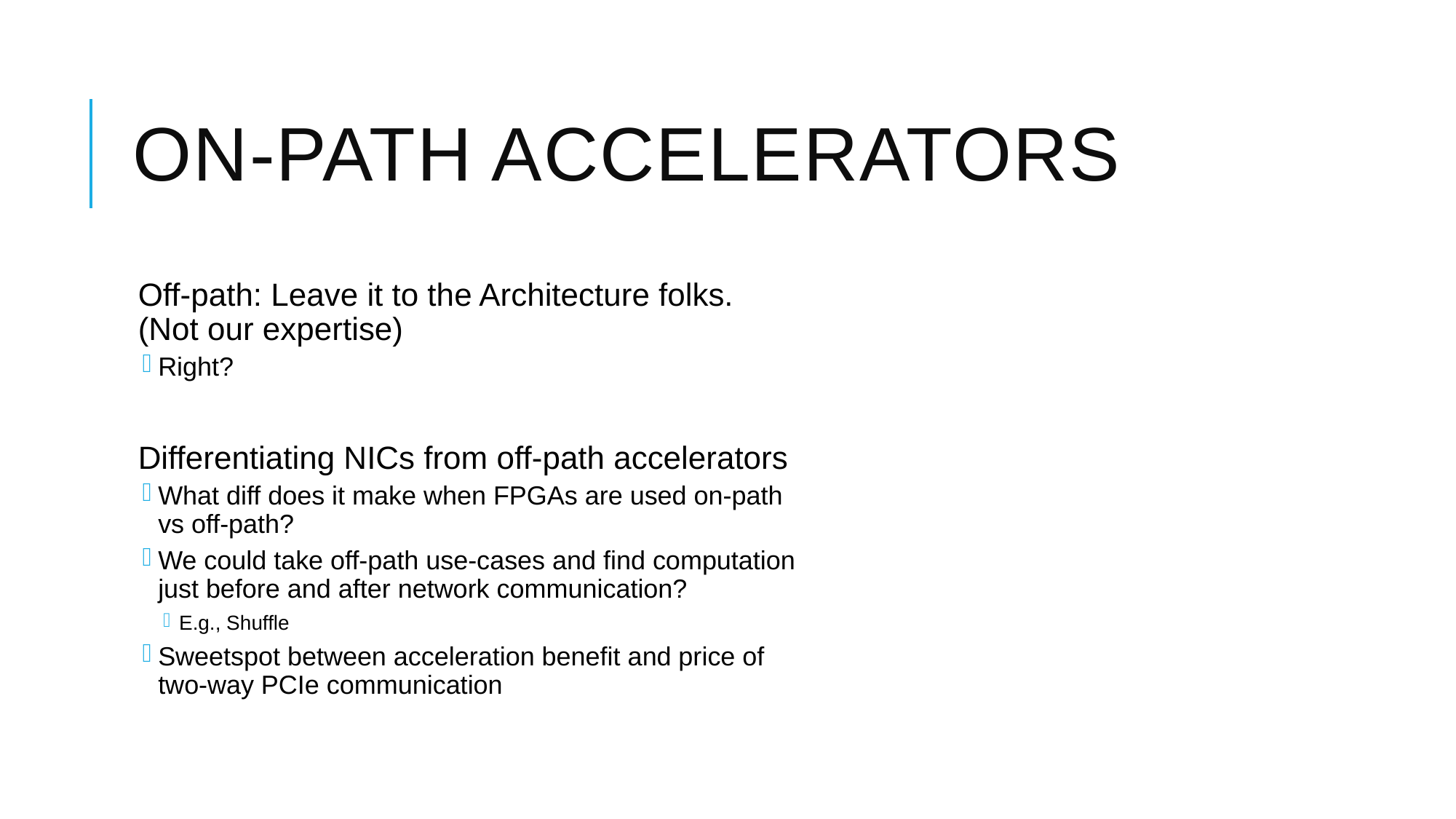

# ON-path ACCELERATORS
Off-path: Leave it to the Architecture folks. (Not our expertise)
Right?

Differentiating NICs from off-path accelerators
What diff does it make when FPGAs are used on-path vs off-path?
We could take off-path use-cases and find computation just before and after network communication?
E.g., Shuffle
Sweetspot between acceleration benefit and price of two-way PCIe communication